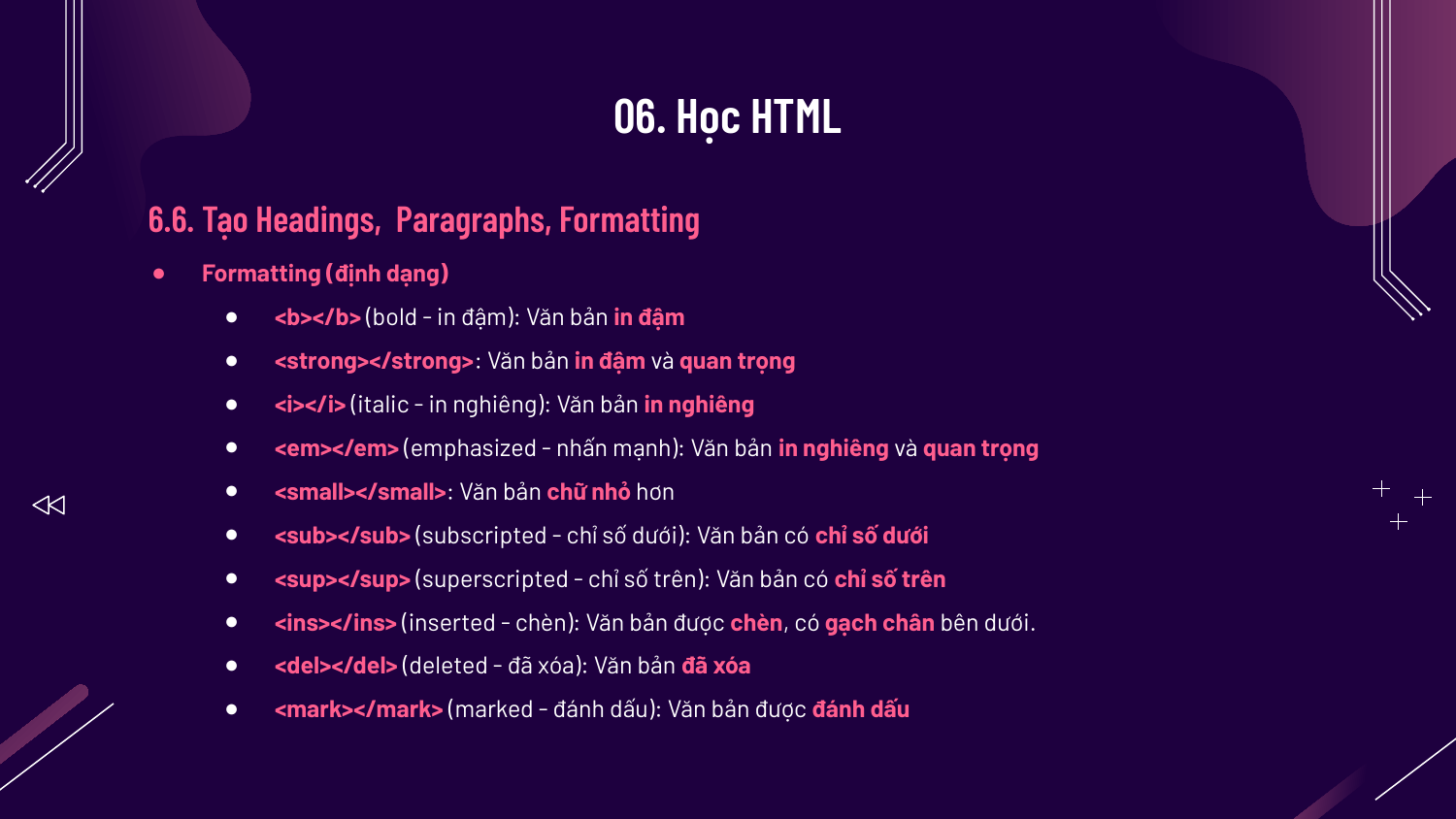

# 06. Học HTML
6.6. Tạo Headings,  Paragraphs, Formatting
Formatting (định dạng)
<b></b> (bold - in đậm): Văn bản in đậm
<strong></strong>: Văn bản in đậm và quan trọng
<i></i> (italic - in nghiêng): Văn bản in nghiêng
<em></em> (emphasized - nhấn mạnh): Văn bản in nghiêng và quan trọng
<small></small>: Văn bản chữ nhỏ hơn
<sub></sub> (subscripted - chỉ số dưới): Văn bản có chỉ số dưới
<sup></sup> (superscripted - chỉ số trên): Văn bản có chỉ số trên
<ins></ins> (inserted - chèn): Văn bản được chèn, có gạch chân bên dưới.
<del></del> (deleted - đã xóa): Văn bản đã xóa
<mark></mark> (marked - đánh dấu): Văn bản được đánh dấu